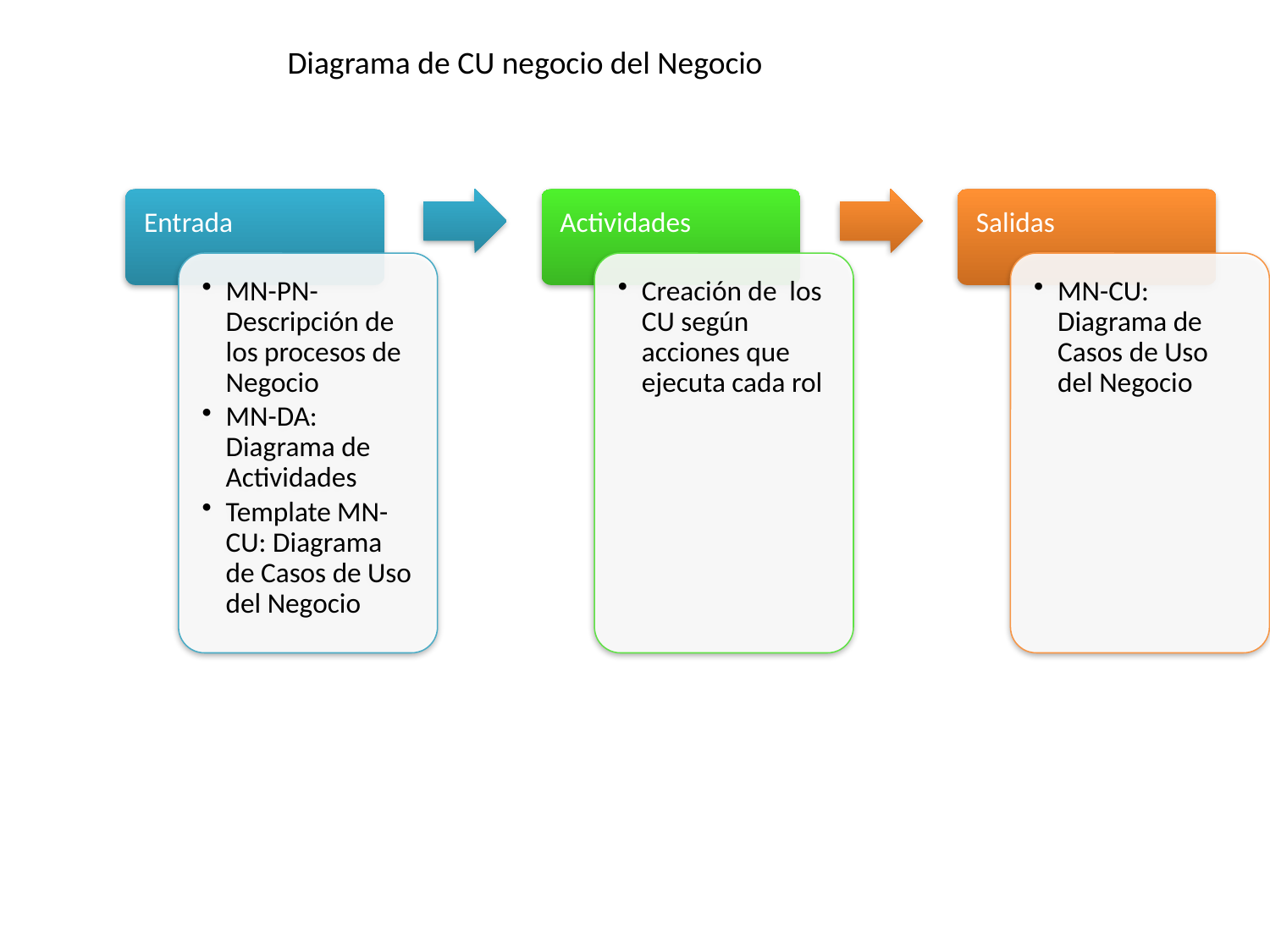

Diagrama de CU negocio del Negocio

Entrada
MN-PN- Descripción de los procesos de Negocio
MN-DA: Diagrama de Actividades
Template MN-CU: Diagrama de Casos de Uso del Negocio

Actividades
Creación de  los CU según acciones que ejecuta cada rol

Salidas
MN-CU: Diagrama de Casos de Uso del Negocio